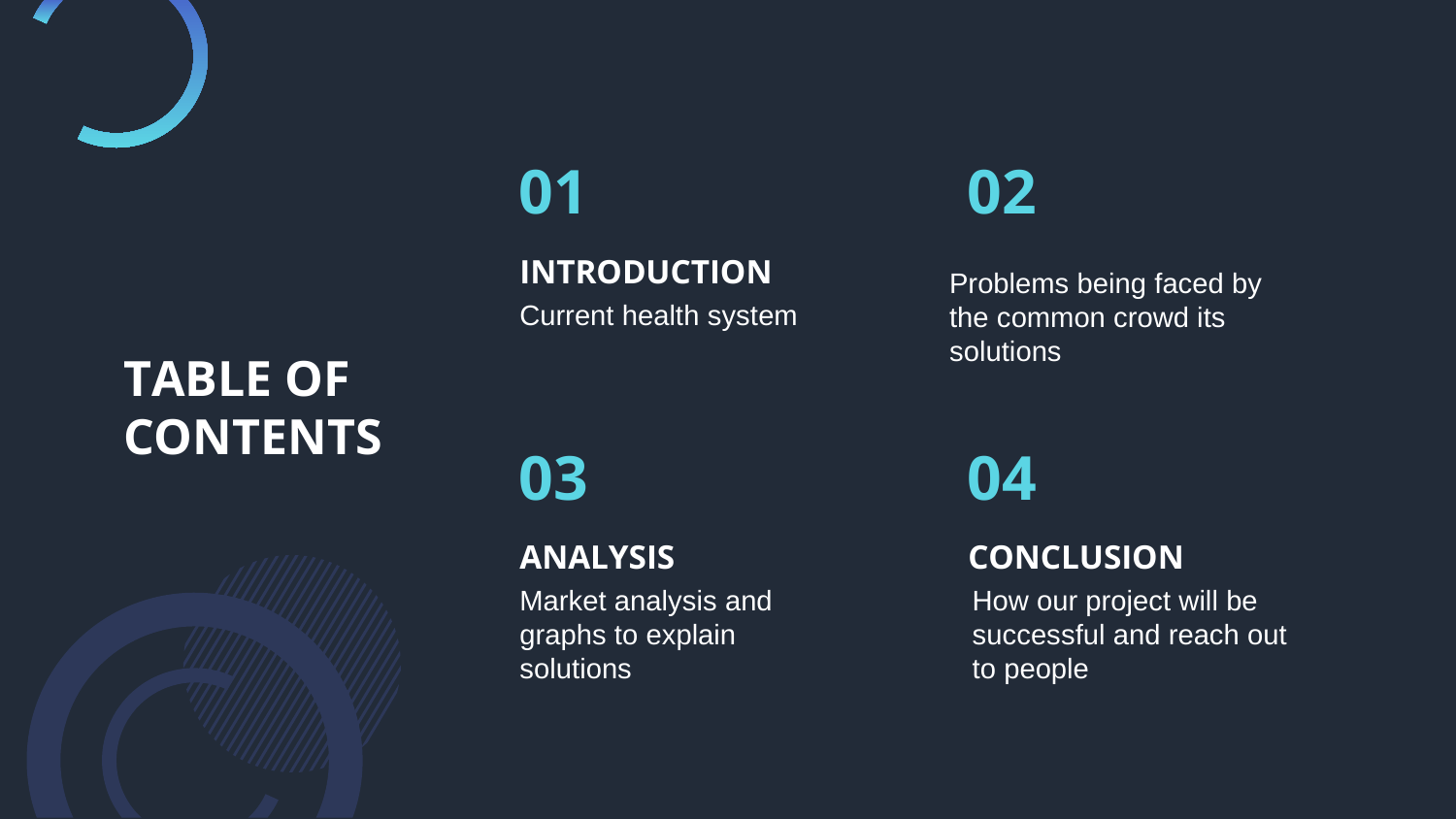

01
02
INTRODUCTION
Problems being faced by the common crowd its solutions
Current health system
TABLE OF CONTENTS
03
04
ANALYSIS
CONCLUSION
Market analysis and graphs to explain solutions
How our project will be successful and reach out to people